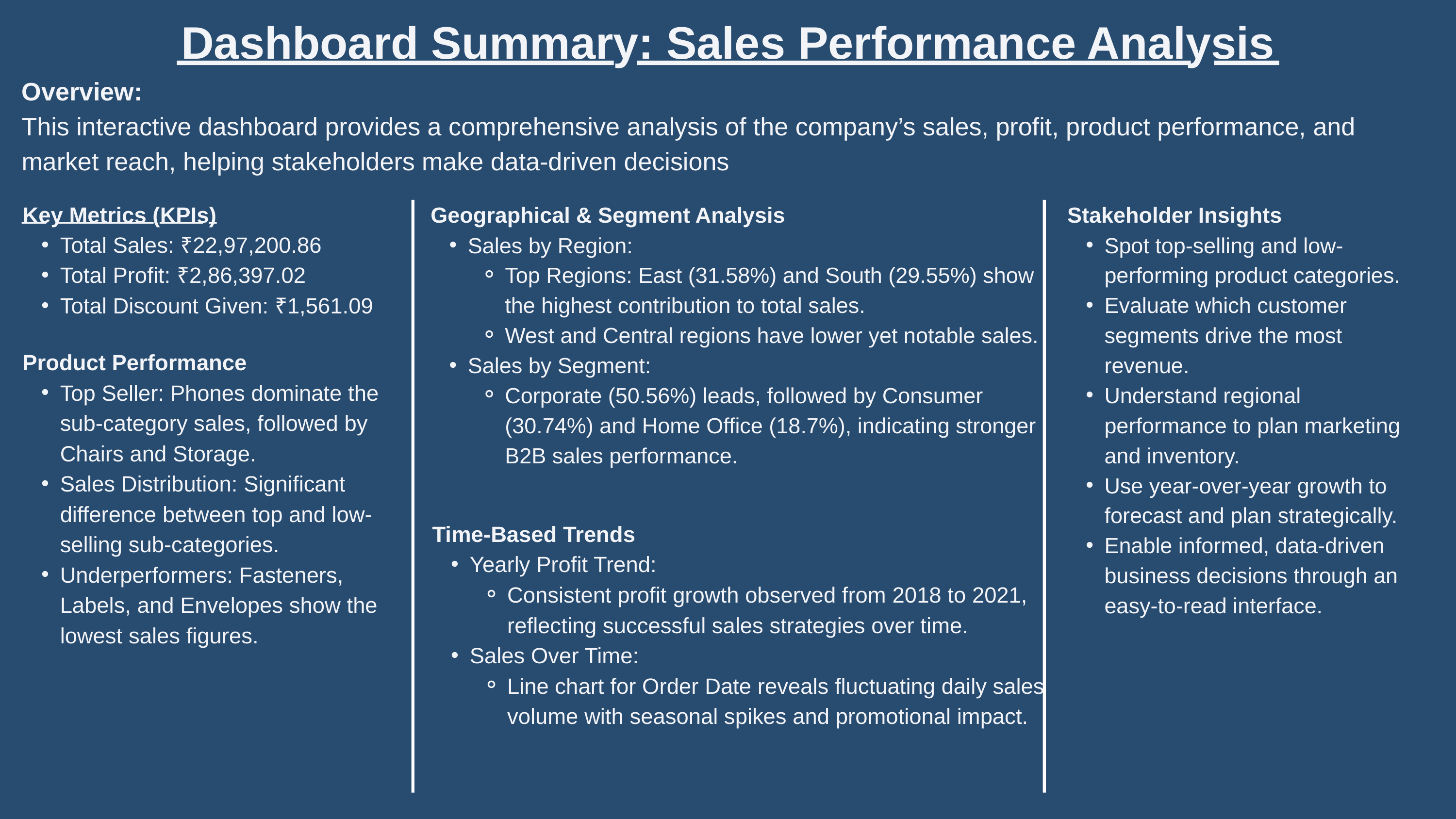

Dashboard Summary: Sales Performance Analysis

Overview:
This interactive dashboard provides a comprehensive analysis of the company’s sales, profit, product performance, and market reach, helping stakeholders make data-driven decisions
Key Metrics (KPIs)
Total Sales: ₹22,97,200.86
Total Profit: ₹2,86,397.02
Total Discount Given: ₹1,561.09

Geographical & Segment Analysis
Sales by Region:
Top Regions: East (31.58%) and South (29.55%) show the highest contribution to total sales.
West and Central regions have lower yet notable sales.
Sales by Segment:
Corporate (50.56%) leads, followed by Consumer (30.74%) and Home Office (18.7%), indicating stronger B2B sales performance.

Stakeholder Insights
Spot top-selling and low-performing product categories.
Evaluate which customer segments drive the most revenue.
Understand regional performance to plan marketing and inventory.
Use year-over-year growth to forecast and plan strategically.
Enable informed, data-driven business decisions through an easy-to-read interface.

Product Performance
Top Seller: Phones dominate the sub-category sales, followed by Chairs and Storage.
Sales Distribution: Significant difference between top and low-selling sub-categories.
Underperformers: Fasteners, Labels, and Envelopes show the lowest sales figures.

Time-Based Trends
Yearly Profit Trend:
Consistent profit growth observed from 2018 to 2021, reflecting successful sales strategies over time.
Sales Over Time:
Line chart for Order Date reveals fluctuating daily sales volume with seasonal spikes and promotional impact.